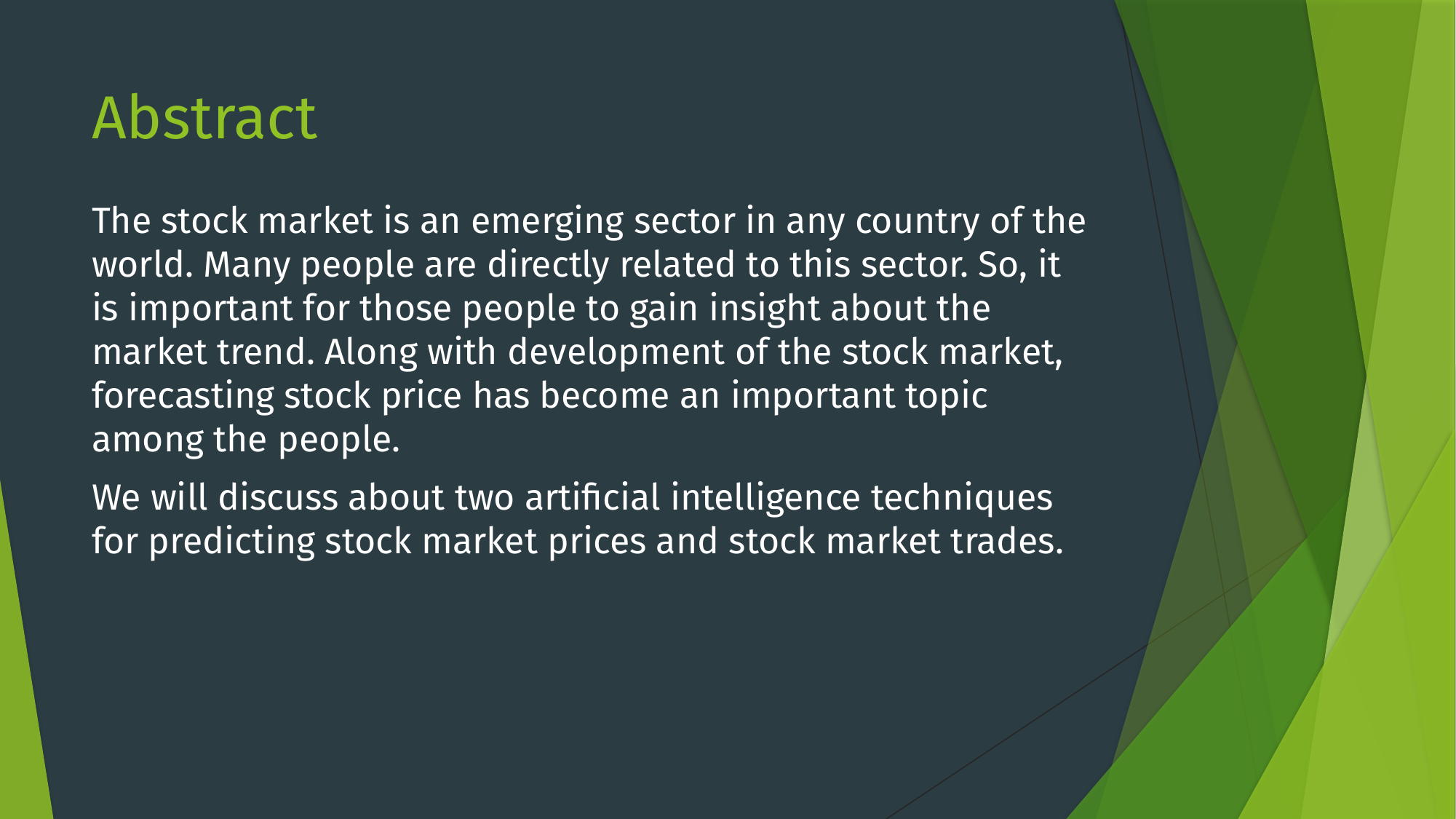

# Abstract
The stock market is an emerging sector in any country of the world. Many people are directly related to this sector. So, it is important for those people to gain insight about the market trend. Along with development of the stock market, forecasting stock price has become an important topic among the people.
We will discuss about two artificial intelligence techniques for predicting stock market prices and stock market trades.